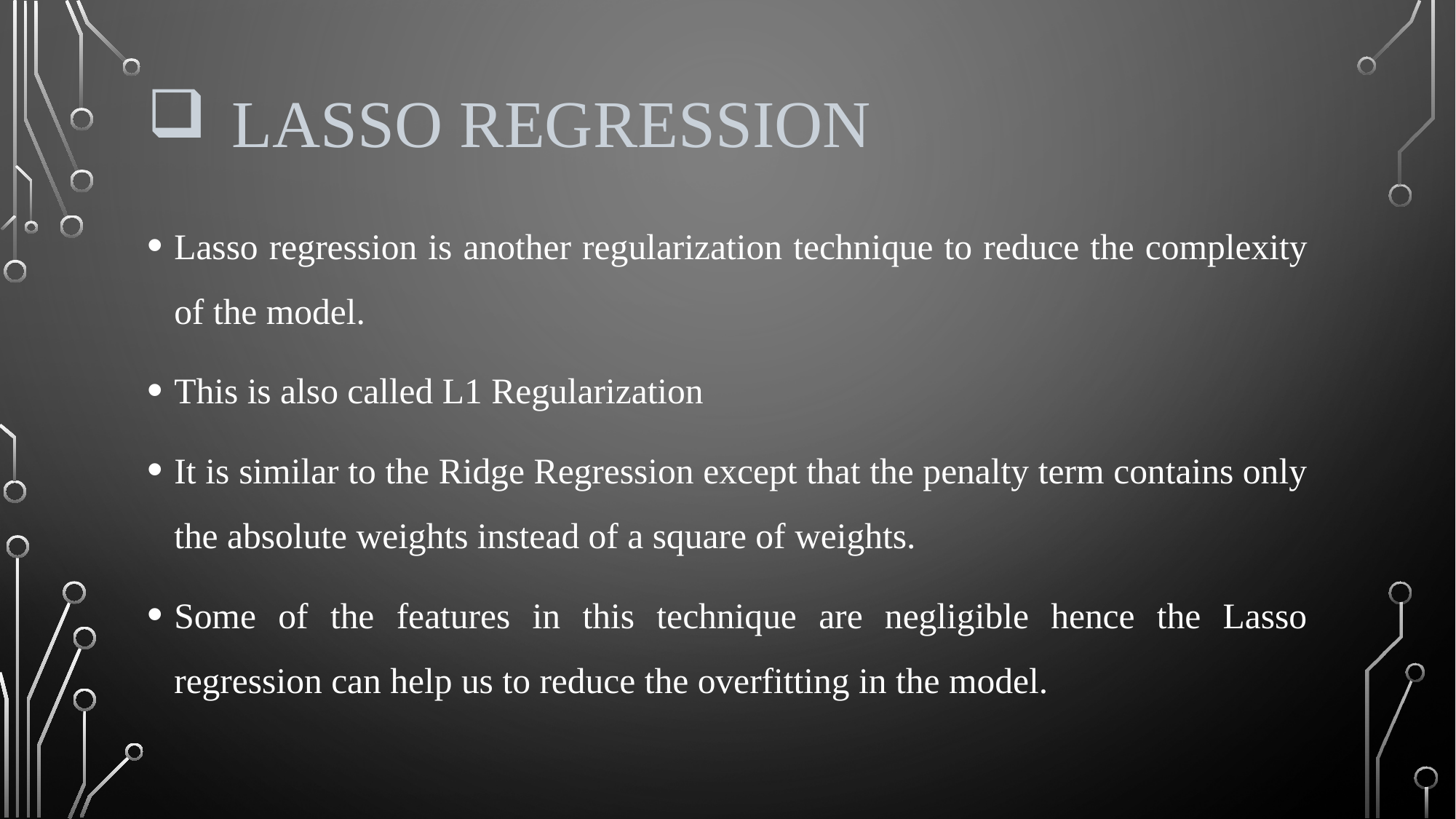

# Lasso Regression
Lasso regression is another regularization technique to reduce the complexity of the model.
This is also called L1 Regularization
It is similar to the Ridge Regression except that the penalty term contains only the absolute weights instead of a square of weights.
Some of the features in this technique are negligible hence the Lasso regression can help us to reduce the overfitting in the model.